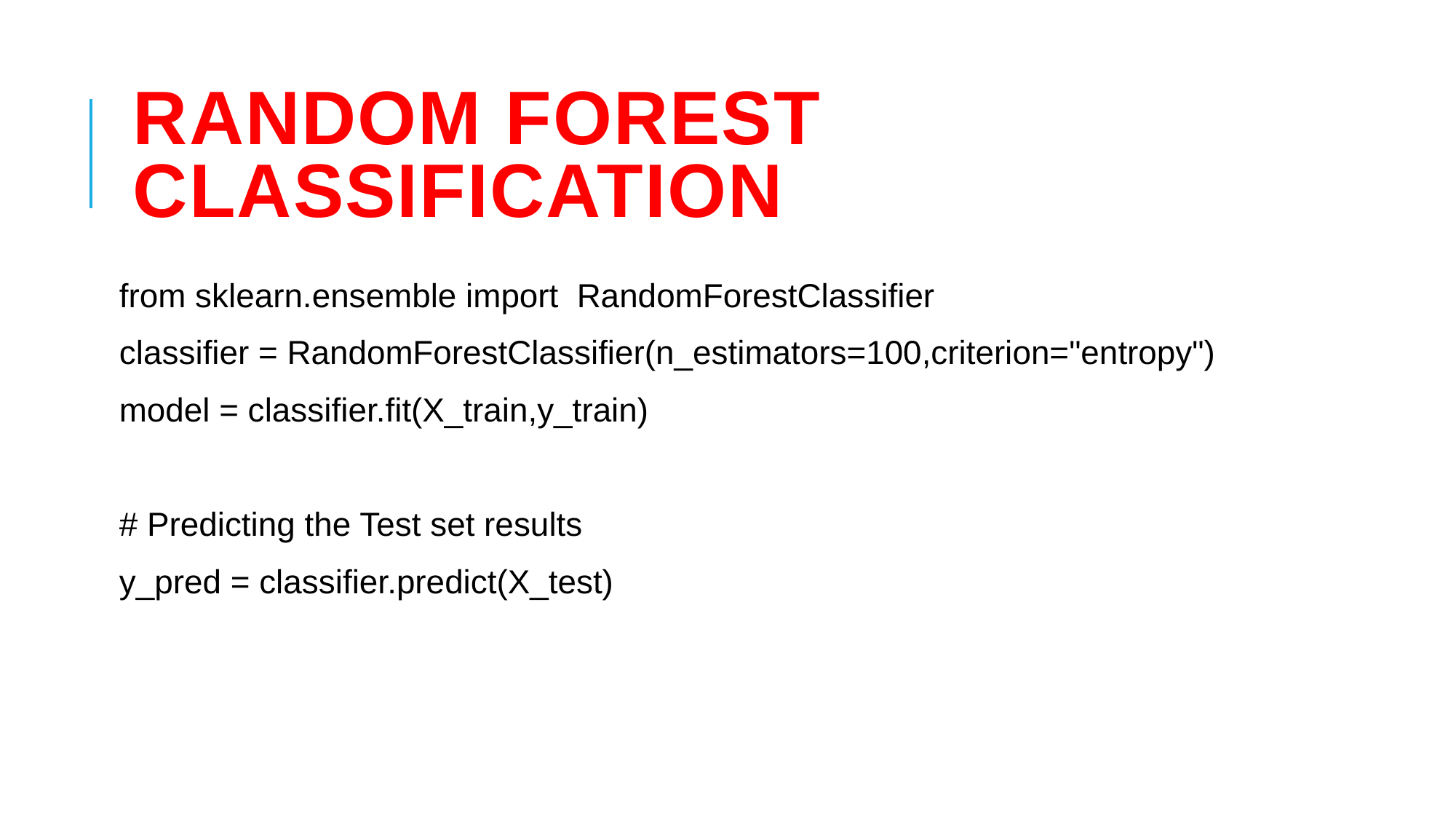

# Random forest classification
from sklearn.ensemble import  RandomForestClassifier
classifier = RandomForestClassifier(n_estimators=100,criterion="entropy")
model = classifier.fit(X_train,y_train)

# Predicting the Test set results
y_pred = classifier.predict(X_test)